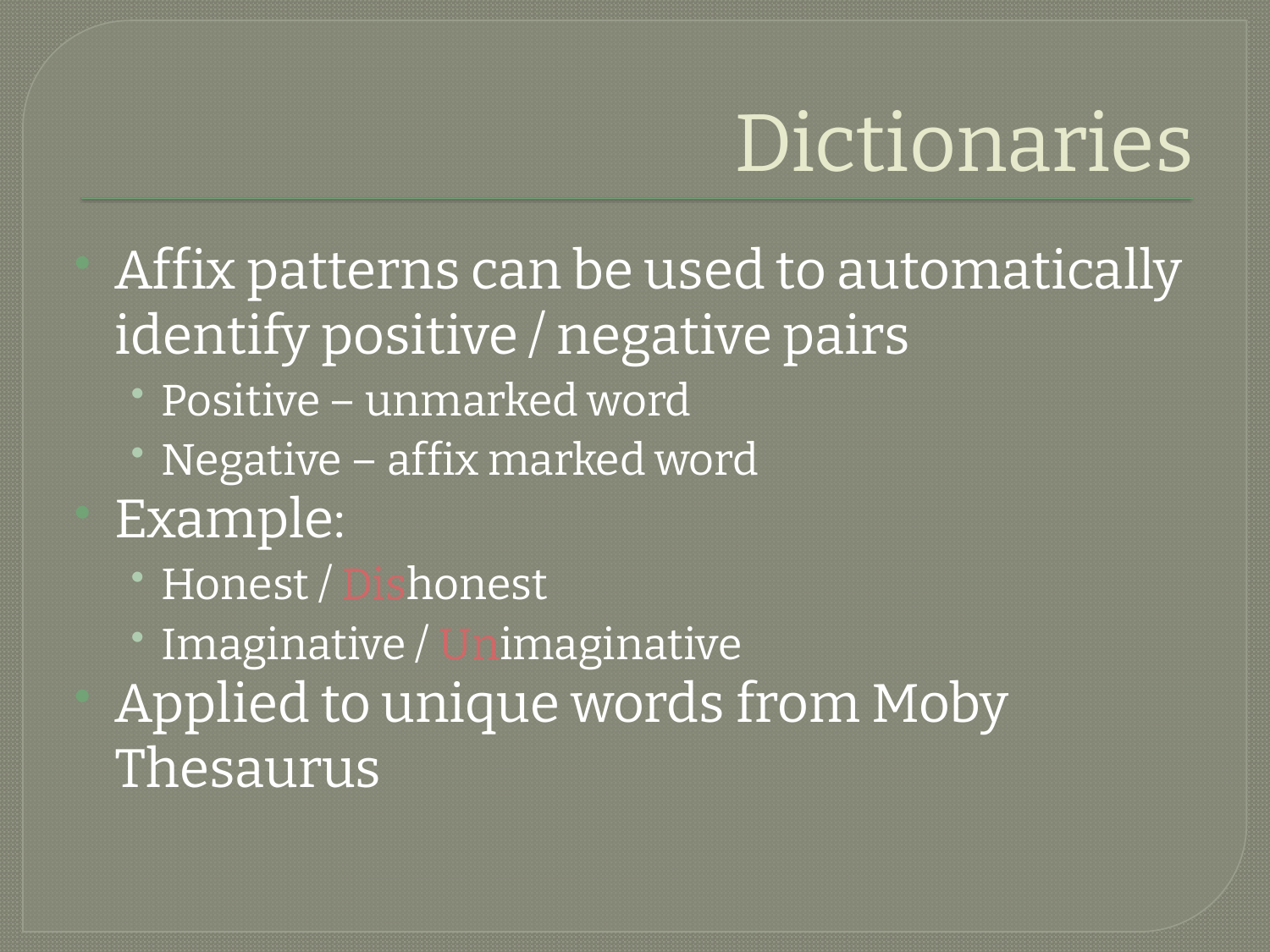

# Dictionaries
Affix patterns can be used to automatically identify positive / negative pairs
Positive – unmarked word
Negative – affix marked word
Example:
Honest / Dishonest
Imaginative / Unimaginative
Applied to unique words from Moby Thesaurus